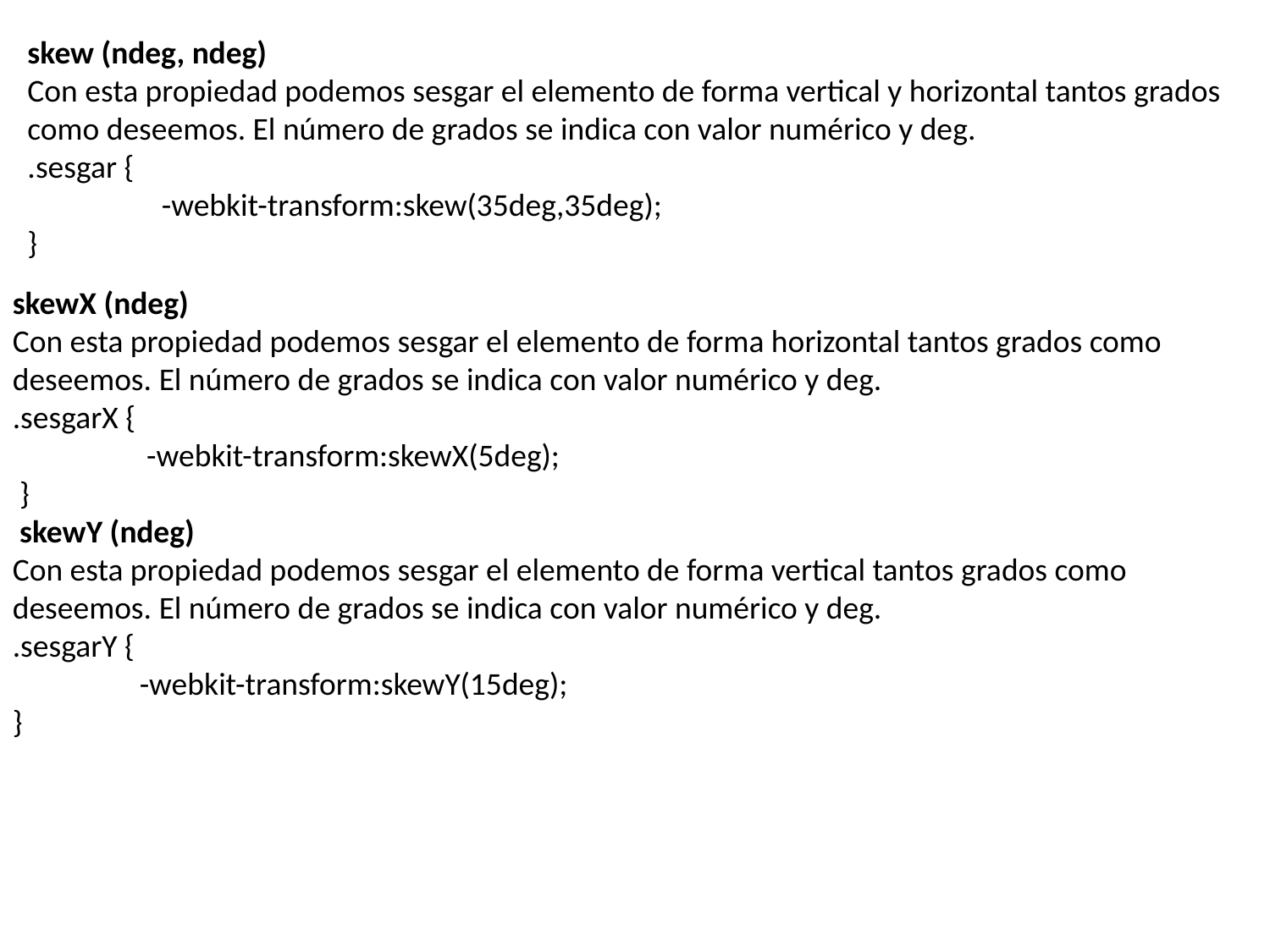

skew (ndeg, ndeg)
Con esta propiedad podemos sesgar el elemento de forma vertical y horizontal tantos grados como deseemos. El número de grados se indica con valor numérico y deg.
.sesgar {
	 -webkit-transform:skew(35deg,35deg);
}
skewX (ndeg)
Con esta propiedad podemos sesgar el elemento de forma horizontal tantos grados como deseemos. El número de grados se indica con valor numérico y deg.
.sesgarX {
	 -webkit-transform:skewX(5deg);
 }
 skewY (ndeg)
Con esta propiedad podemos sesgar el elemento de forma vertical tantos grados como deseemos. El número de grados se indica con valor numérico y deg.
.sesgarY {
 	-webkit-transform:skewY(15deg);
}